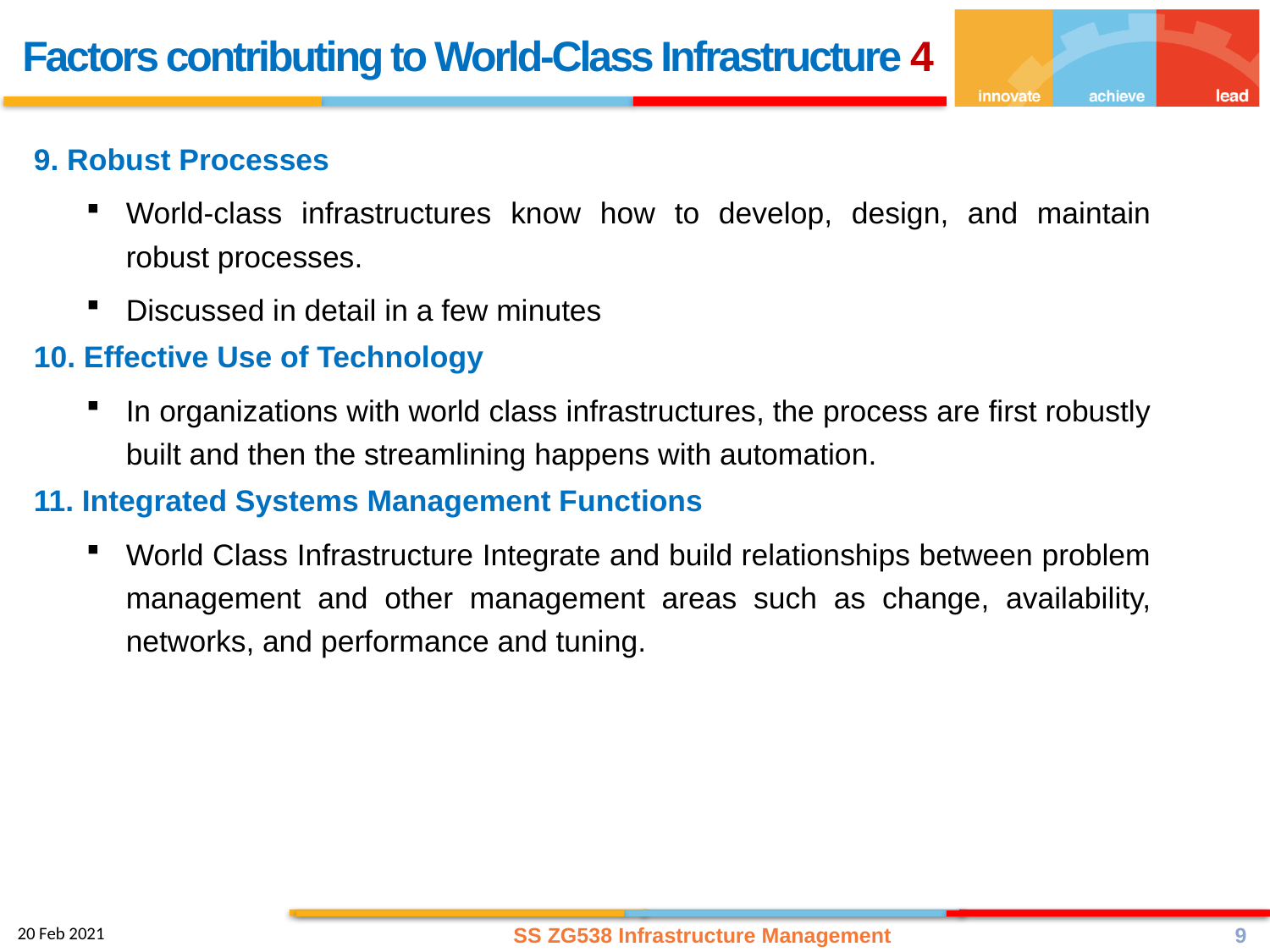

Factors contributing to World-Class Infrastructure 4
9. Robust Processes
World-class infrastructures know how to develop, design, and maintain robust processes.
Discussed in detail in a few minutes
10. Effective Use of Technology
In organizations with world class infrastructures, the process are first robustly built and then the streamlining happens with automation.
11. Integrated Systems Management Functions
World Class Infrastructure Integrate and build relationships between problem management and other management areas such as change, availability, networks, and performance and tuning.

SS ZG538 Infrastructure Management
9